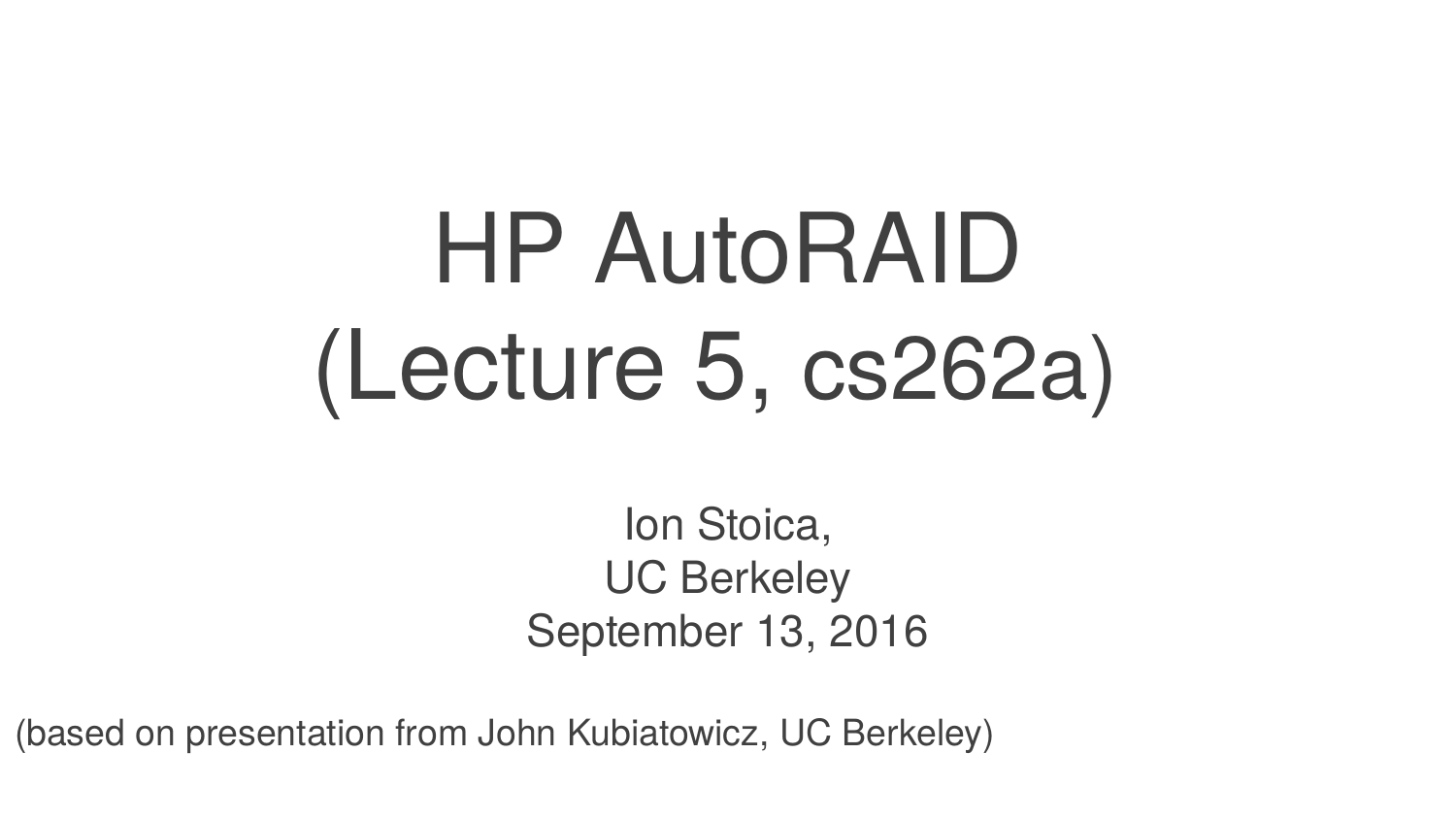

# HP AutoRAID (Lecture 5, cs262a)
Ion Stoica,
UC Berkeley
September 13, 2016

(based on presentation from John Kubiatowicz, UC Berkeley)